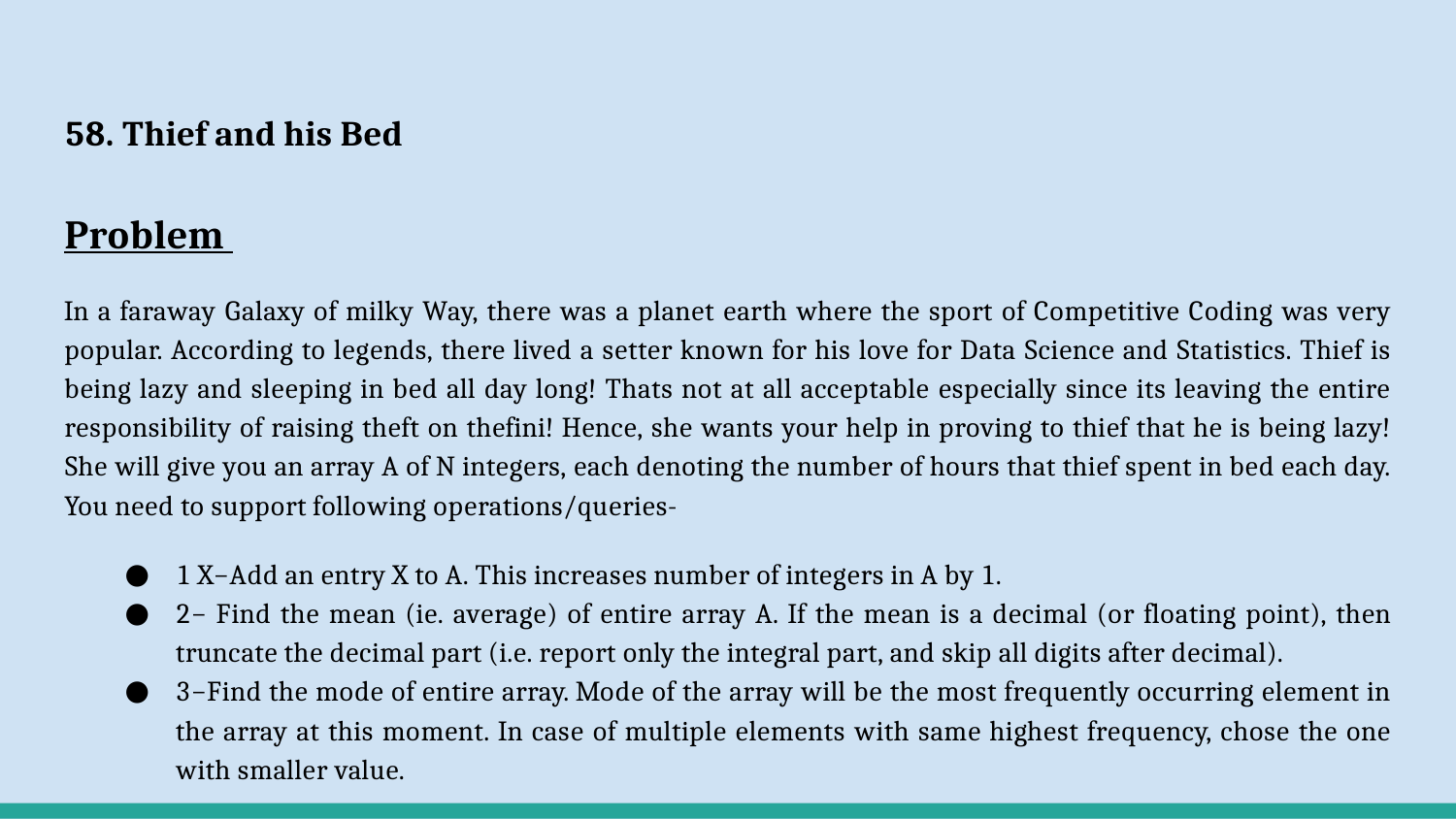

# 58. Thief and his Bed
Problem
In a faraway Galaxy of milky Way, there was a planet earth where the sport of Competitive Coding was very popular. According to legends, there lived a setter known for his love for Data Science and Statistics. Thief is being lazy and sleeping in bed all day long! Thats not at all acceptable especially since its leaving the entire responsibility of raising theft on thefini! Hence, she wants your help in proving to thief that he is being lazy! She will give you an array A of N integers, each denoting the number of hours that thief spent in bed each day. You need to support following operations/queries-
1 X−Add an entry X to A. This increases number of integers in A by 1.
2− Find the mean (ie. average) of entire array A. If the mean is a decimal (or floating point), then truncate the decimal part (i.e. report only the integral part, and skip all digits after decimal).
3−Find the mode of entire array. Mode of the array will be the most frequently occurring element in the array at this moment. In case of multiple elements with same highest frequency, chose the one with smaller value.